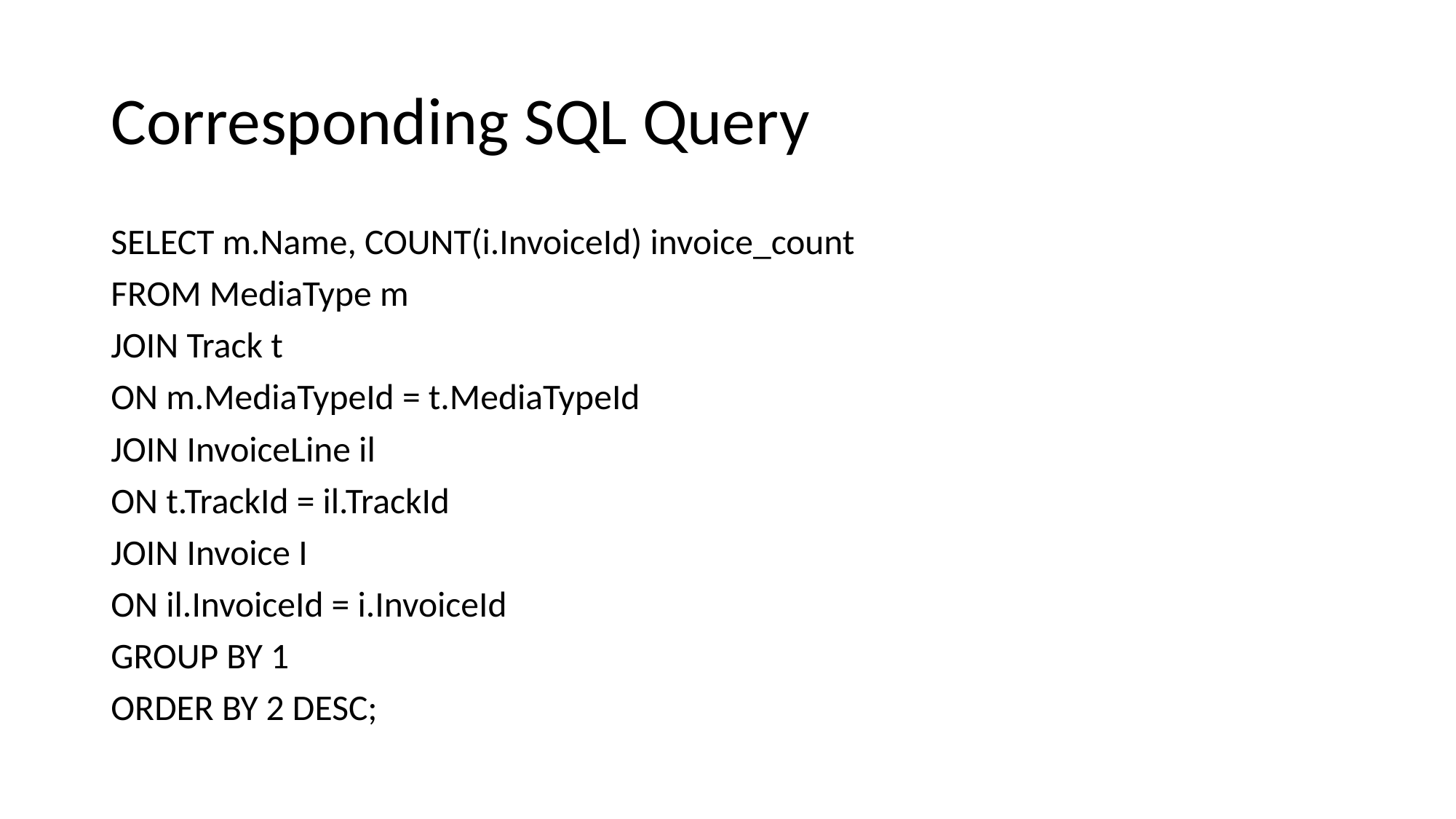

# Corresponding SQL Query
SELECT m.Name, COUNT(i.InvoiceId) invoice_count
FROM MediaType m
JOIN Track t
ON m.MediaTypeId = t.MediaTypeId
JOIN InvoiceLine il
ON t.TrackId = il.TrackId
JOIN Invoice I
ON il.InvoiceId = i.InvoiceId
GROUP BY 1
ORDER BY 2 DESC;